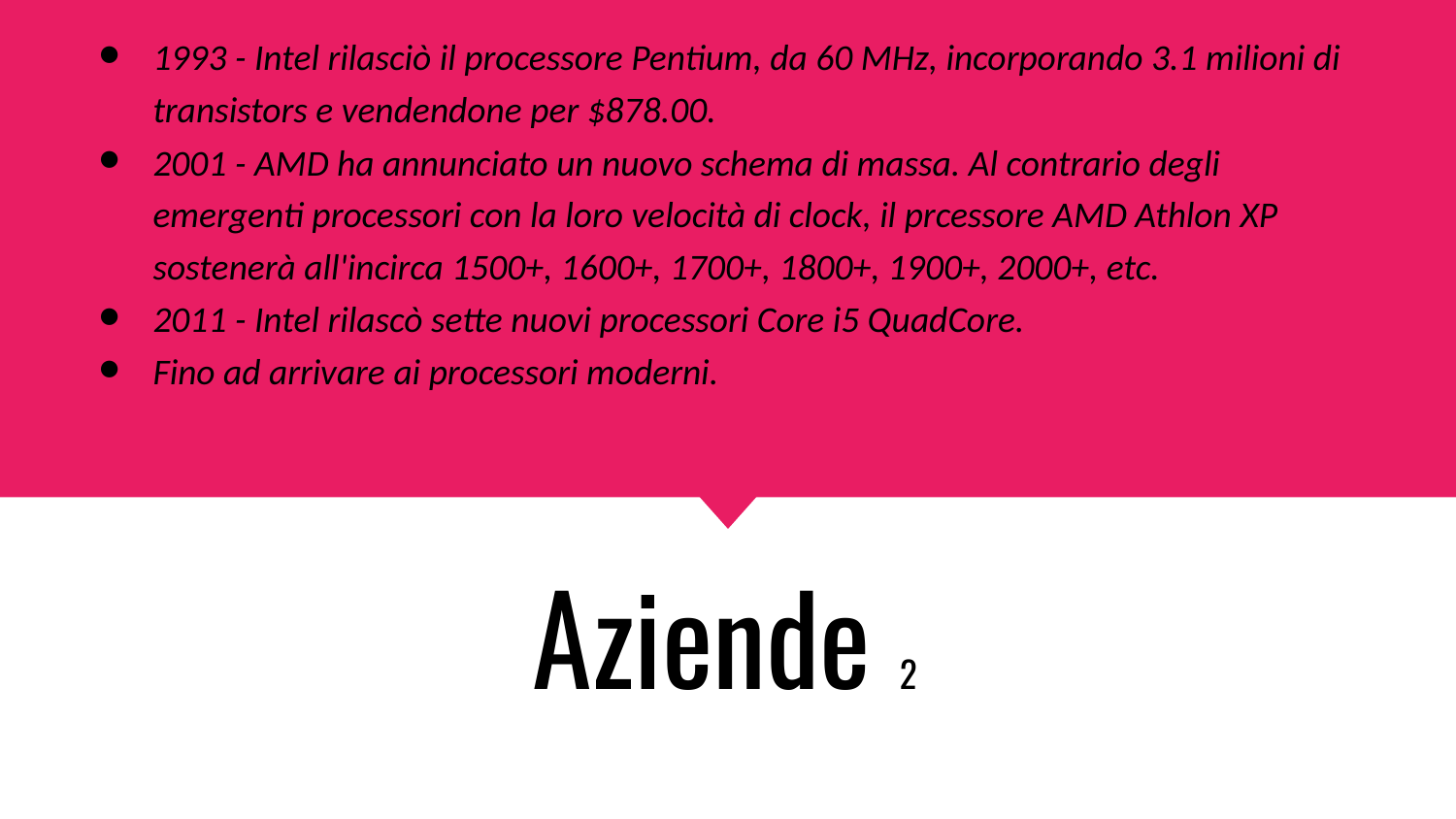

# 1993 - Intel rilasciò il processore Pentium, da 60 MHz, incorporando 3.1 milioni di transistors e vendendone per $878.00.
2001 - AMD ha annunciato un nuovo schema di massa. Al contrario degli emergenti processori con la loro velocità di clock, il prcessore AMD Athlon XP sostenerà all'incirca 1500+, 1600+, 1700+, 1800+, 1900+, 2000+, etc.
2011 - Intel rilascò sette nuovi processori Core i5 QuadCore.
Fino ad arrivare ai processori moderni.

Aziende 2